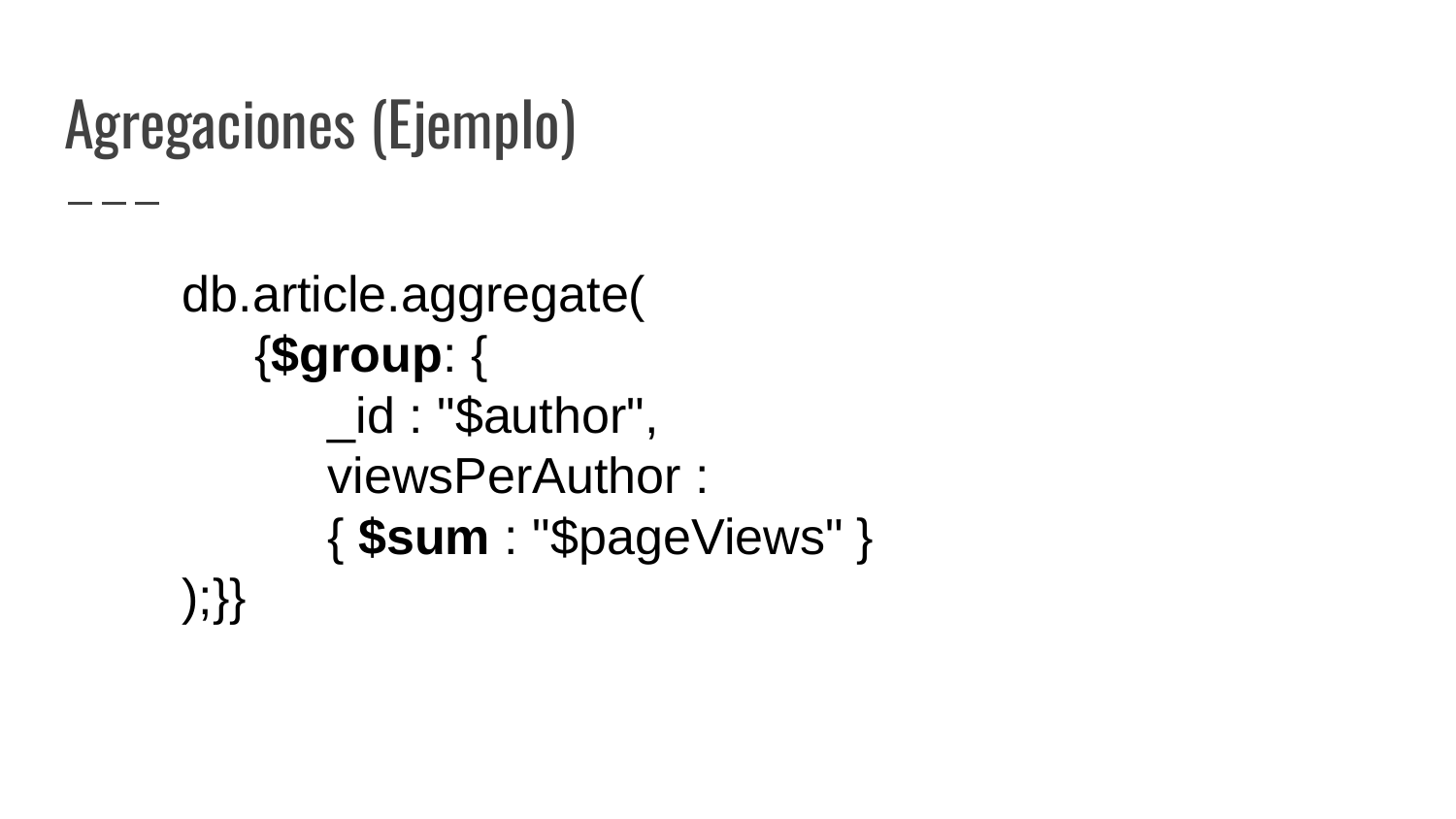

# Agregaciones (Ejemplo)
db.article.aggregate(
{$group: {
_id : "$author",
viewsPerAuthor :
{ $sum : "$pageViews" }
);}}